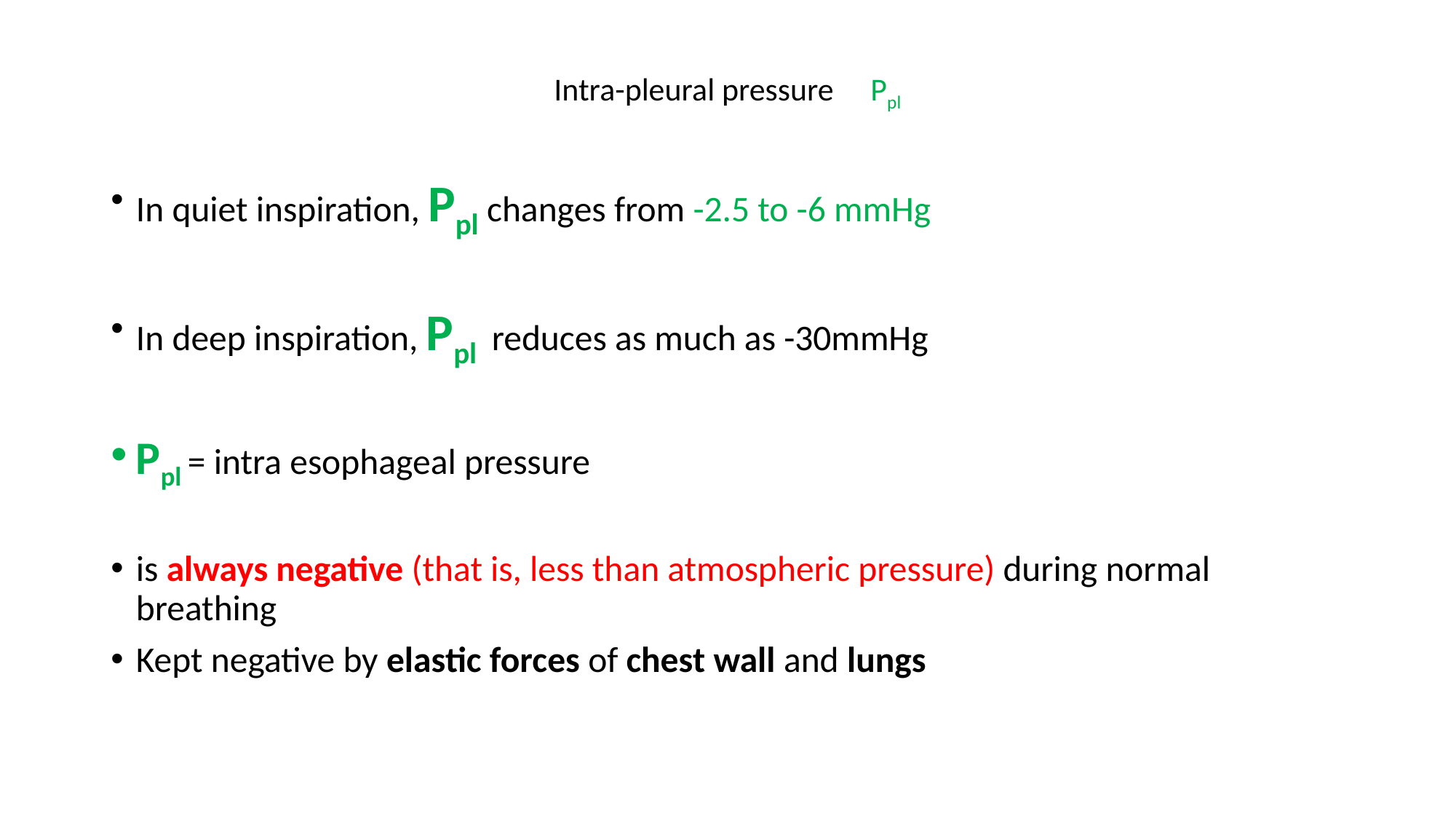

# Intra-pleural pressure     Ppl
In quiet inspiration, Ppl changes from -2.5 to -6 mmHg

In deep inspiration, Ppl  reduces as much as -30mmHg

Ppl = intra esophageal pressure

is always negative (that is, less than atmospheric pressure) during normal breathing
Kept negative by elastic forces of chest wall and lungs